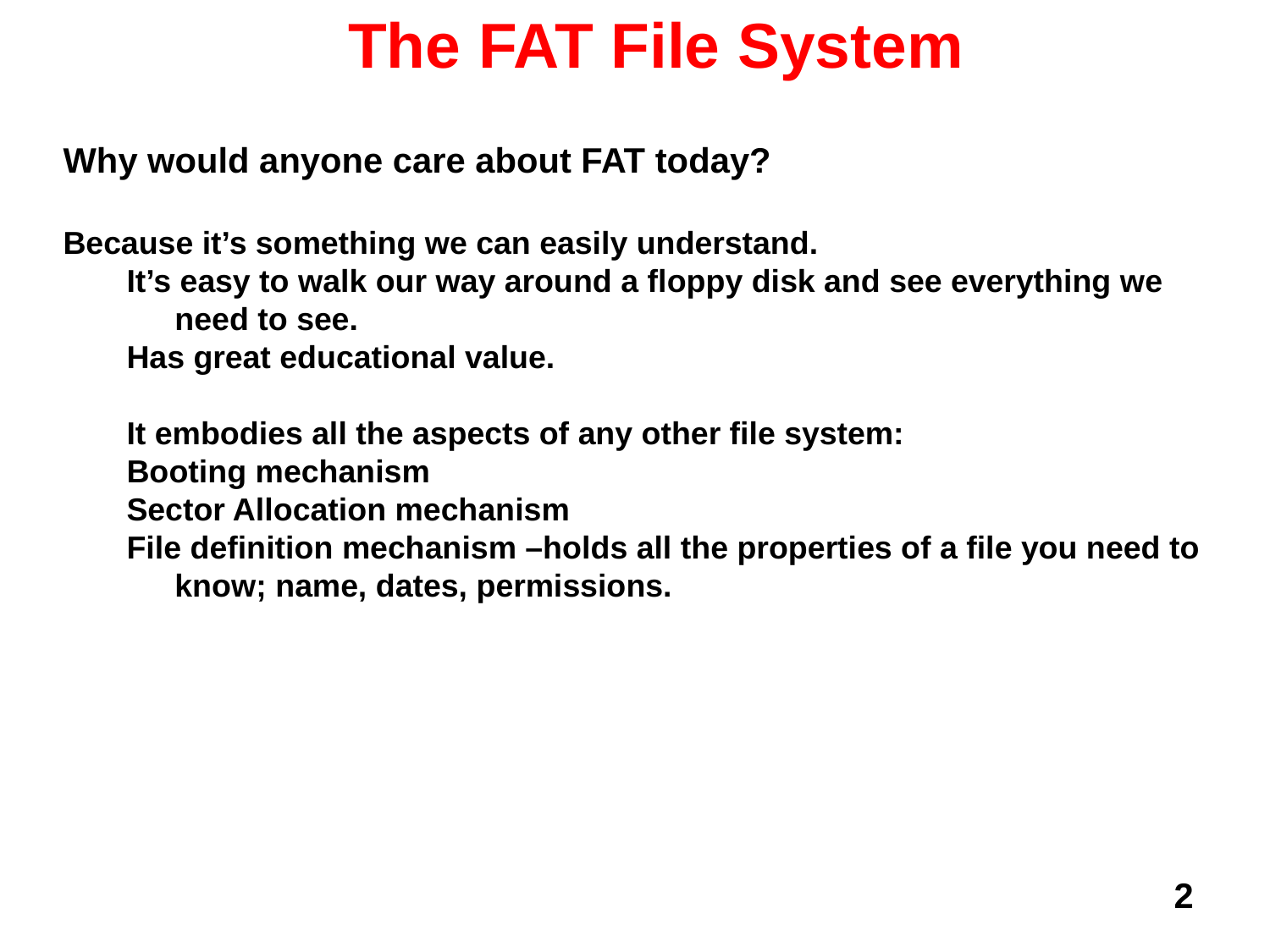

# The FAT File System
Why would anyone care about FAT today?

Because it’s something we can easily understand.
It’s easy to walk our way around a floppy disk and see everything we need to see.
Has great educational value.

It embodies all the aspects of any other file system:
Booting mechanism
Sector Allocation mechanism
File definition mechanism –holds all the properties of a file you need to know; name, dates, permissions.

2